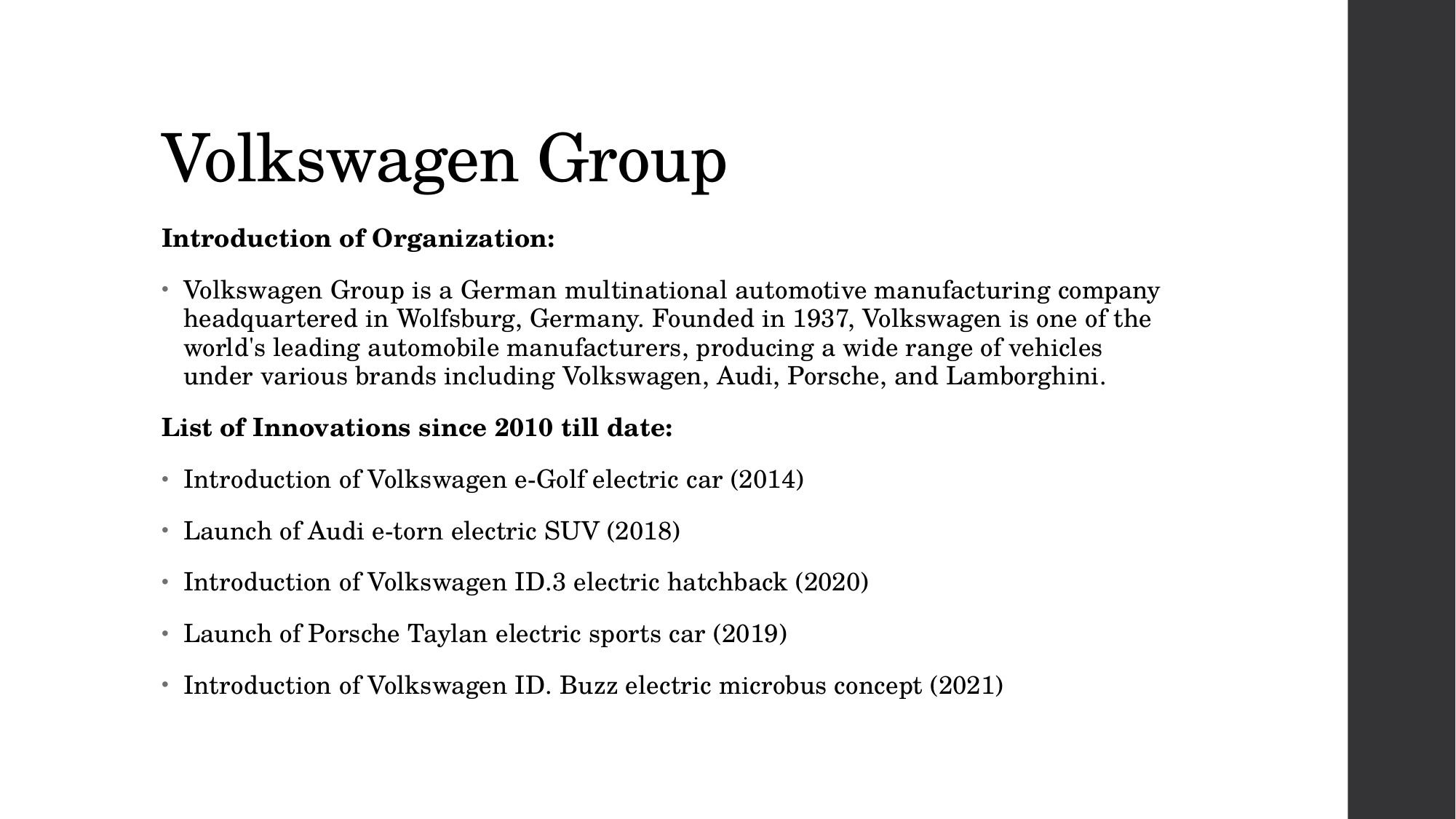

# Volkswagen Group
Introduction of Organization:
Volkswagen Group is a German multinational automotive manufacturing company headquartered in Wolfsburg, Germany. Founded in 1937, Volkswagen is one of the world's leading automobile manufacturers, producing a wide range of vehicles under various brands including Volkswagen, Audi, Porsche, and Lamborghini.
List of Innovations since 2010 till date:
Introduction of Volkswagen e-Golf electric car (2014)
Launch of Audi e-torn electric SUV (2018)
Introduction of Volkswagen ID.3 electric hatchback (2020)
Launch of Porsche Taylan electric sports car (2019)
Introduction of Volkswagen ID. Buzz electric microbus concept (2021)